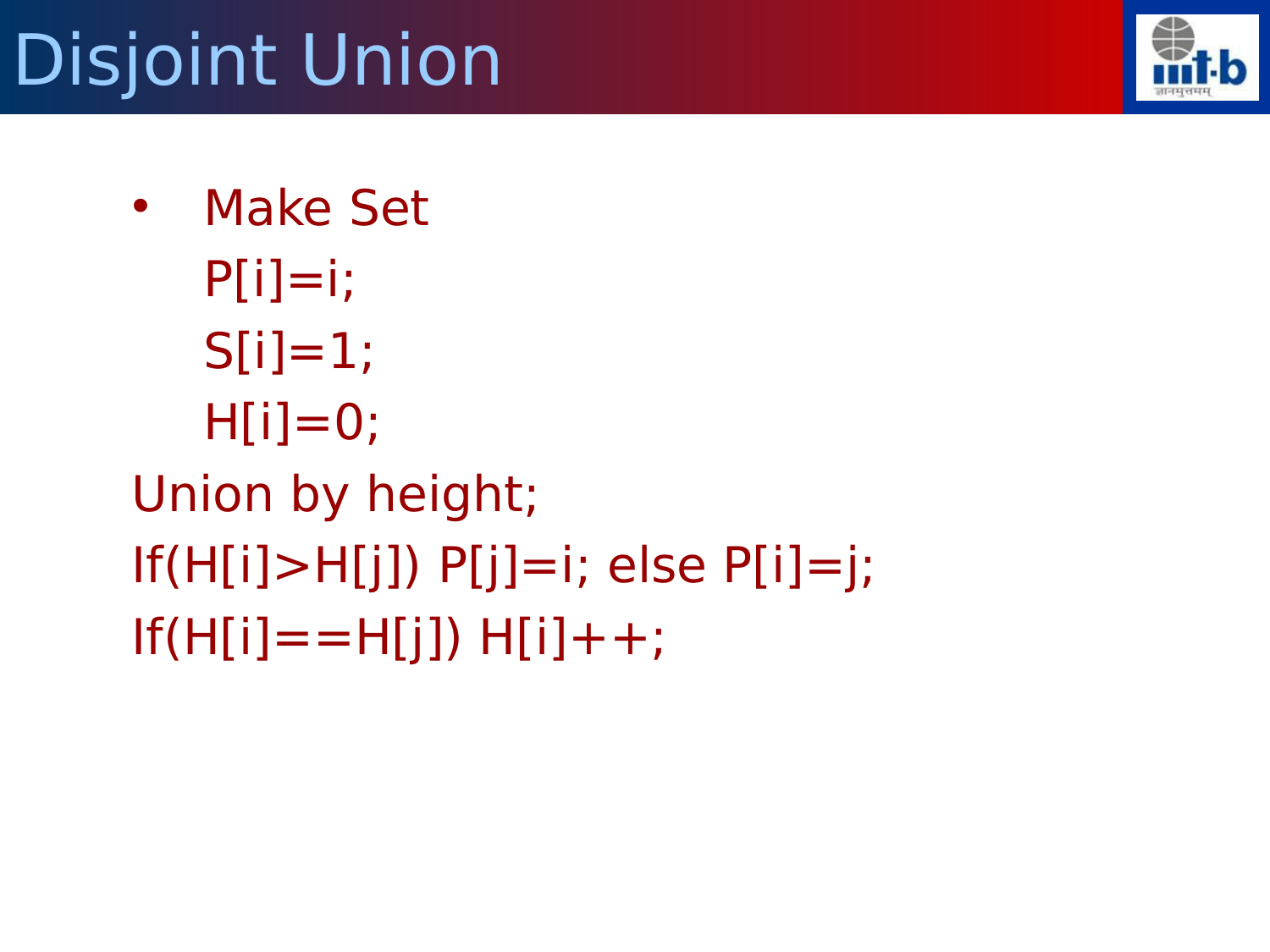

Disjoint Union
Make Set
	P[i]=i;
	S[i]=1;
	H[i]=0;
Union by height;
If(H[i]>H[j]) P[j]=i; else P[i]=j;
If(H[i]==H[j]) H[i]++;